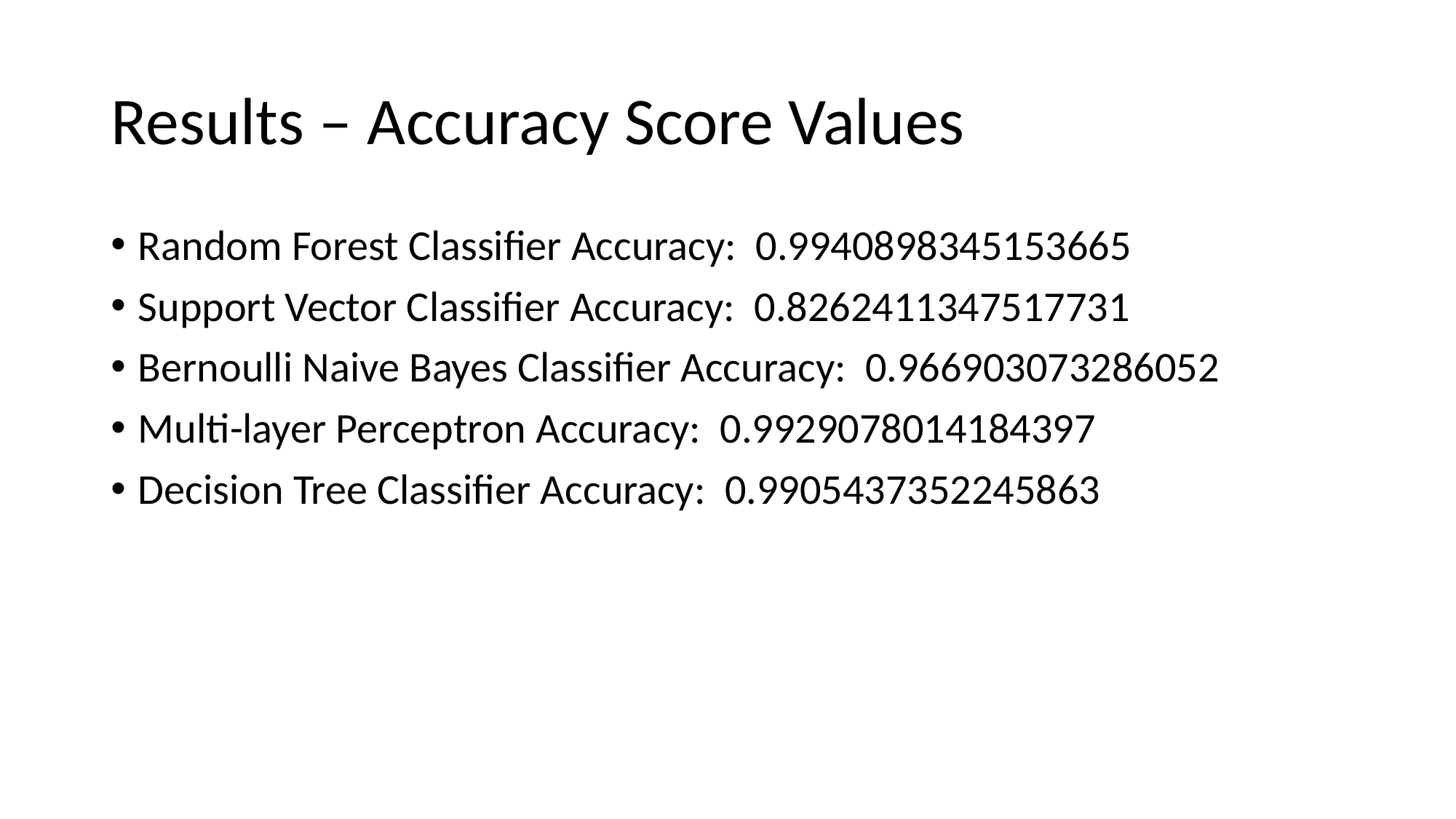

# Results – Accuracy Score Values
Random Forest Classifier Accuracy:  0.9940898345153665
Support Vector Classifier Accuracy:  0.8262411347517731
Bernoulli Naive Bayes Classifier Accuracy:  0.966903073286052
Multi-layer Perceptron Accuracy:  0.9929078014184397
Decision Tree Classifier Accuracy:  0.9905437352245863